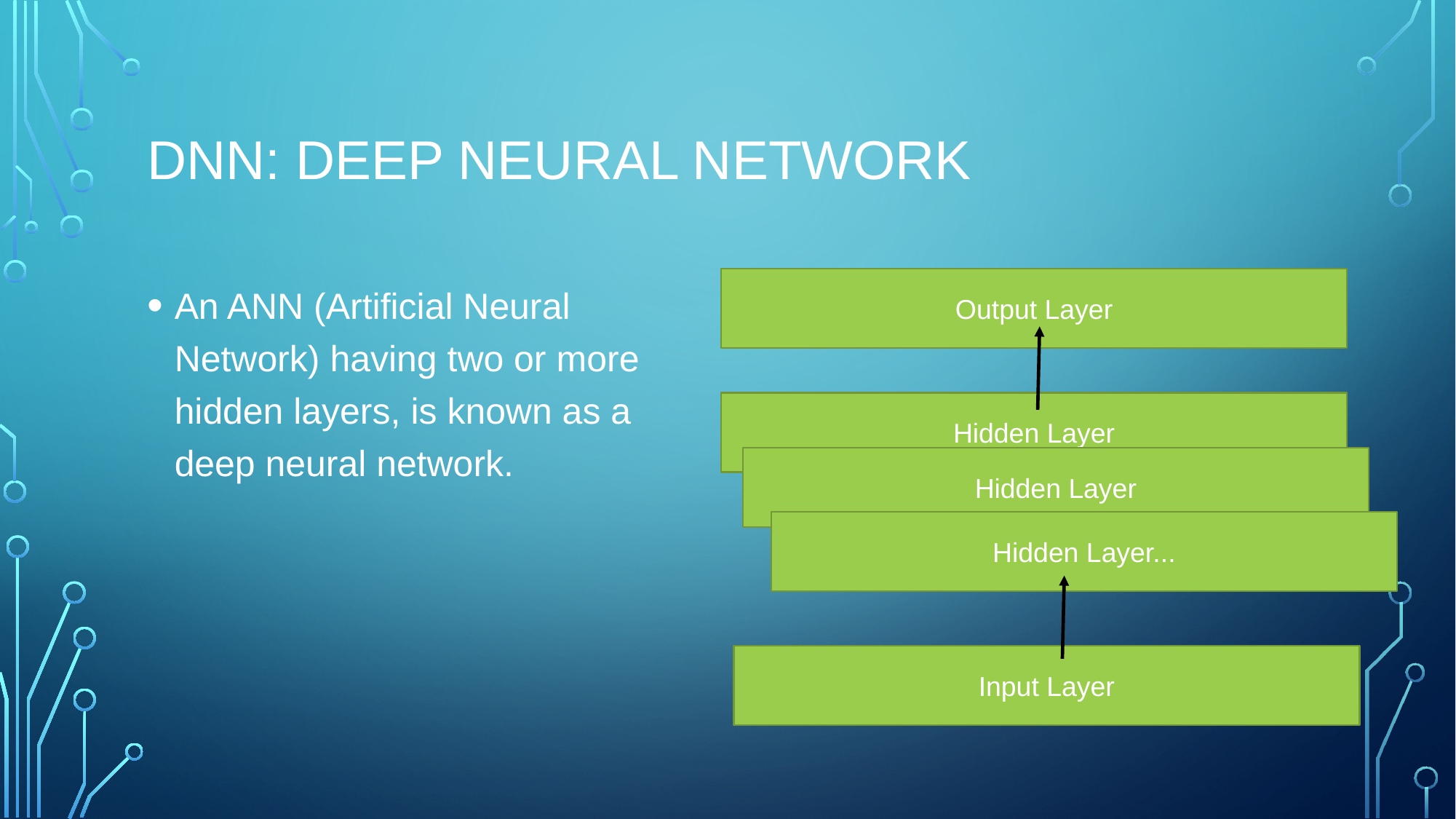

# DNN: Deep neural network
An ANN (Artificial Neural Network) having two or more hidden layers, is known as a deep neural network.
Output Layer
Hidden Layer
Hidden Layer
Hidden Layer...
Input Layer